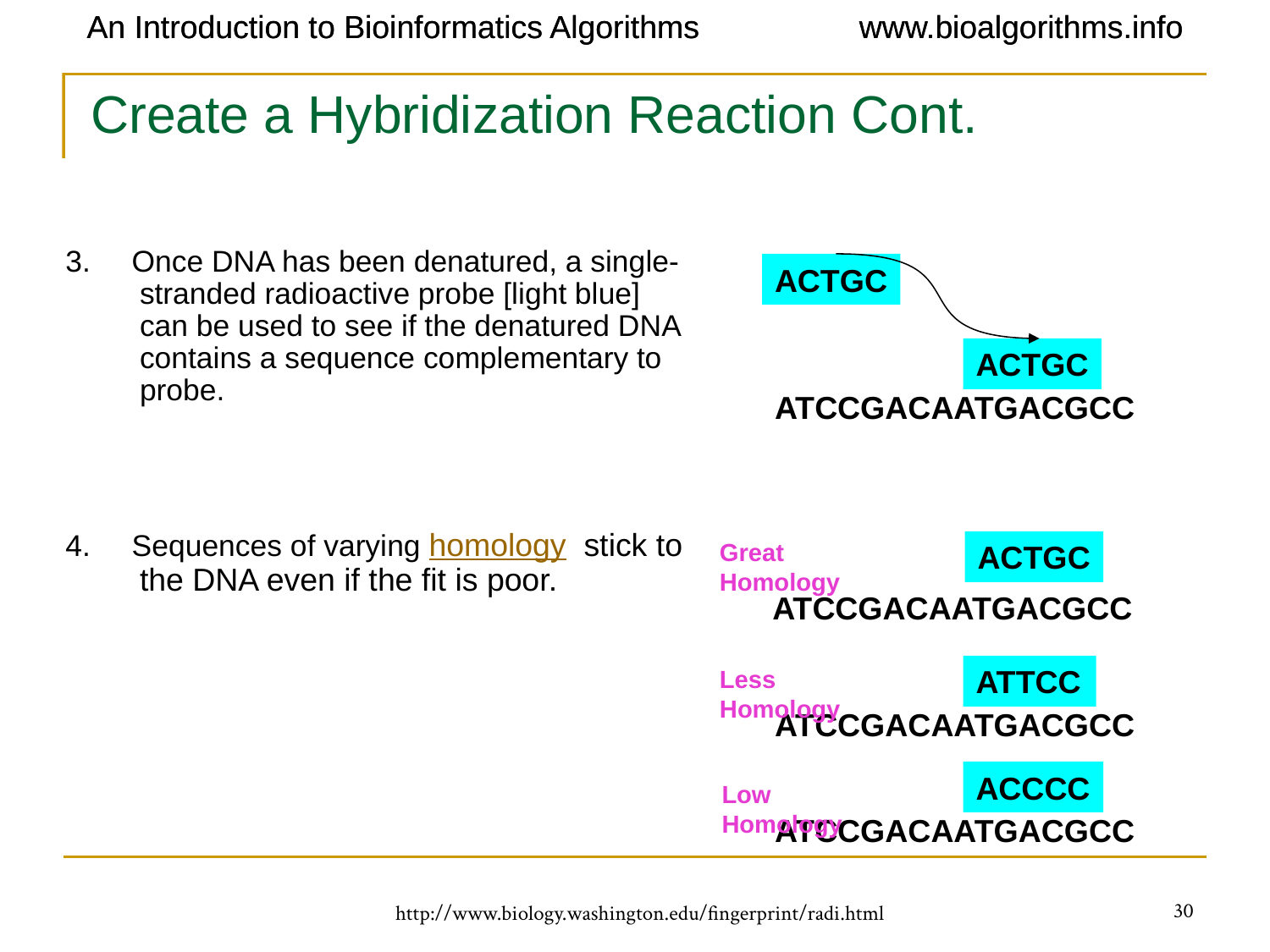

An Introduction to Bioinformatics Algorithms
www.bioalgorithms.info
# Create a Hybridization Reaction Cont.

3.     Once DNA has been denatured, a single-stranded radioactive probe [light blue] can be used to see if the denatured DNA contains a sequence complementary to probe.

4.     Sequences of varying homology  stick to the DNA even if the fit is poor.
ACTGC

ACTGC

ATCCGACAATGACGCC

Great Homology
ACTGC
ATCCGACAATGACGCC

ATTCC
Less  Homology

ATCCGACAATGACGCC

ACCCC
Low  Homology
ATCCGACAATGACGCC

30
http://www.biology.washington.edu/fingerprint/radi.html